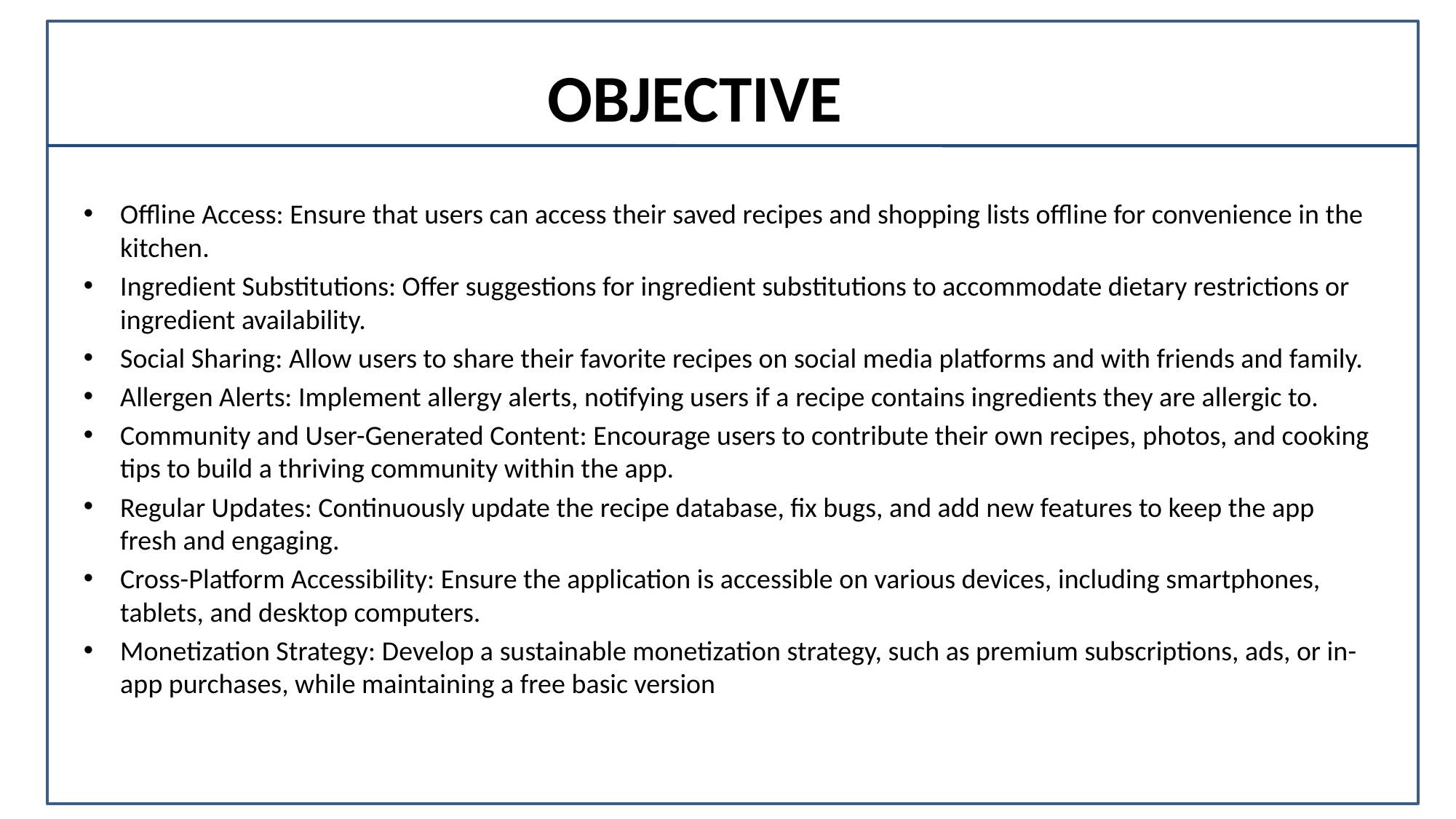

# OBJECTIVE
Offline Access: Ensure that users can access their saved recipes and shopping lists offline for convenience in the kitchen.
Ingredient Substitutions: Offer suggestions for ingredient substitutions to accommodate dietary restrictions or ingredient availability.
Social Sharing: Allow users to share their favorite recipes on social media platforms and with friends and family.
Allergen Alerts: Implement allergy alerts, notifying users if a recipe contains ingredients they are allergic to.
Community and User-Generated Content: Encourage users to contribute their own recipes, photos, and cooking tips to build a thriving community within the app.
Regular Updates: Continuously update the recipe database, fix bugs, and add new features to keep the app fresh and engaging.
Cross-Platform Accessibility: Ensure the application is accessible on various devices, including smartphones, tablets, and desktop computers.
Monetization Strategy: Develop a sustainable monetization strategy, such as premium subscriptions, ads, or in-app purchases, while maintaining a free basic version